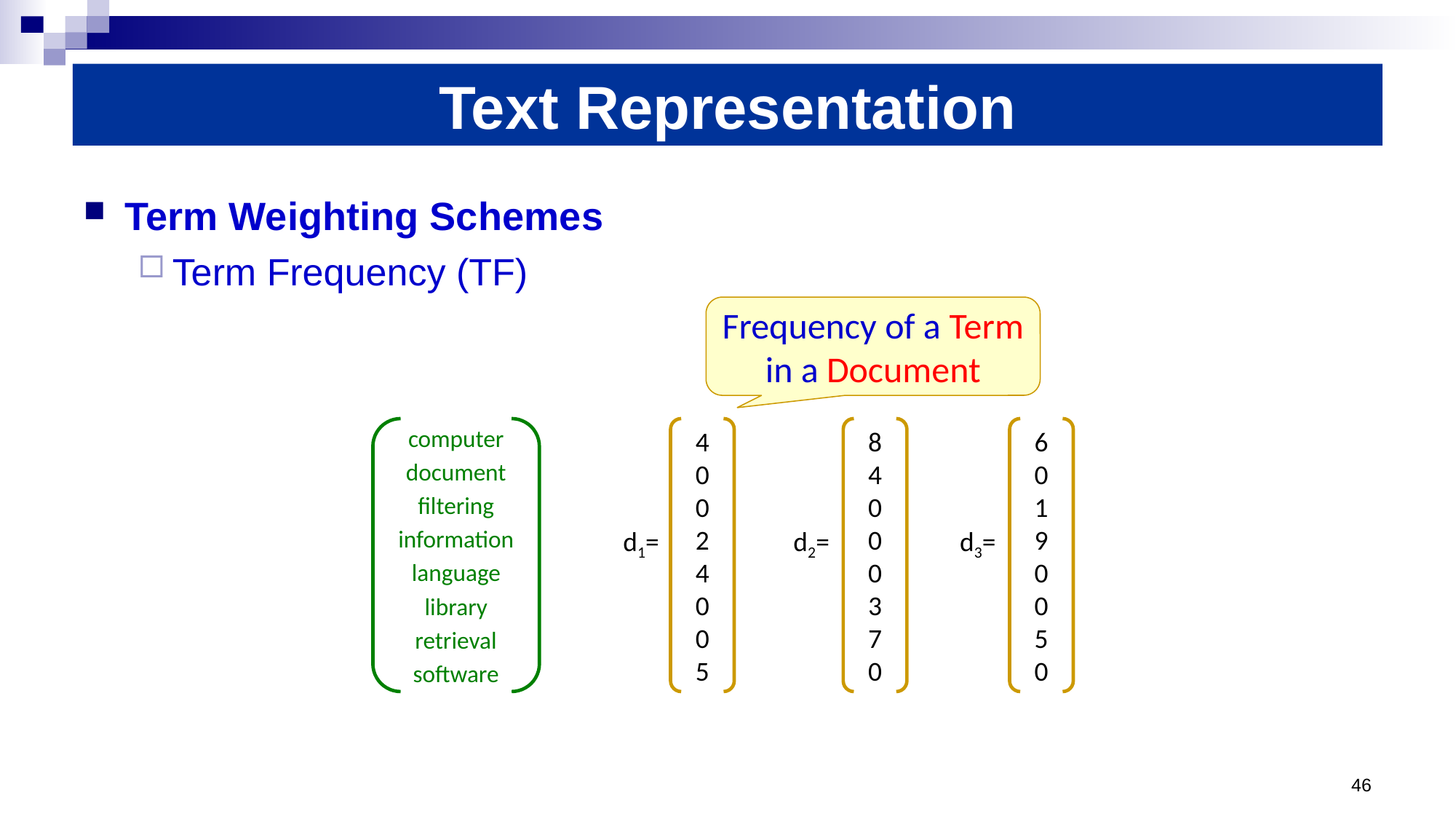

Text Representation
Term Weighting Schemes
Term Frequency (TF)
Frequency of a Term in a Document
computer
document
filtering
information
language
library
retrieval
software
4
0
0
2
4
0
0
5
d1=
8
4
0
0
0
3
7
0
d2=
6
0
1
9
0
0
5
0
d3=
46